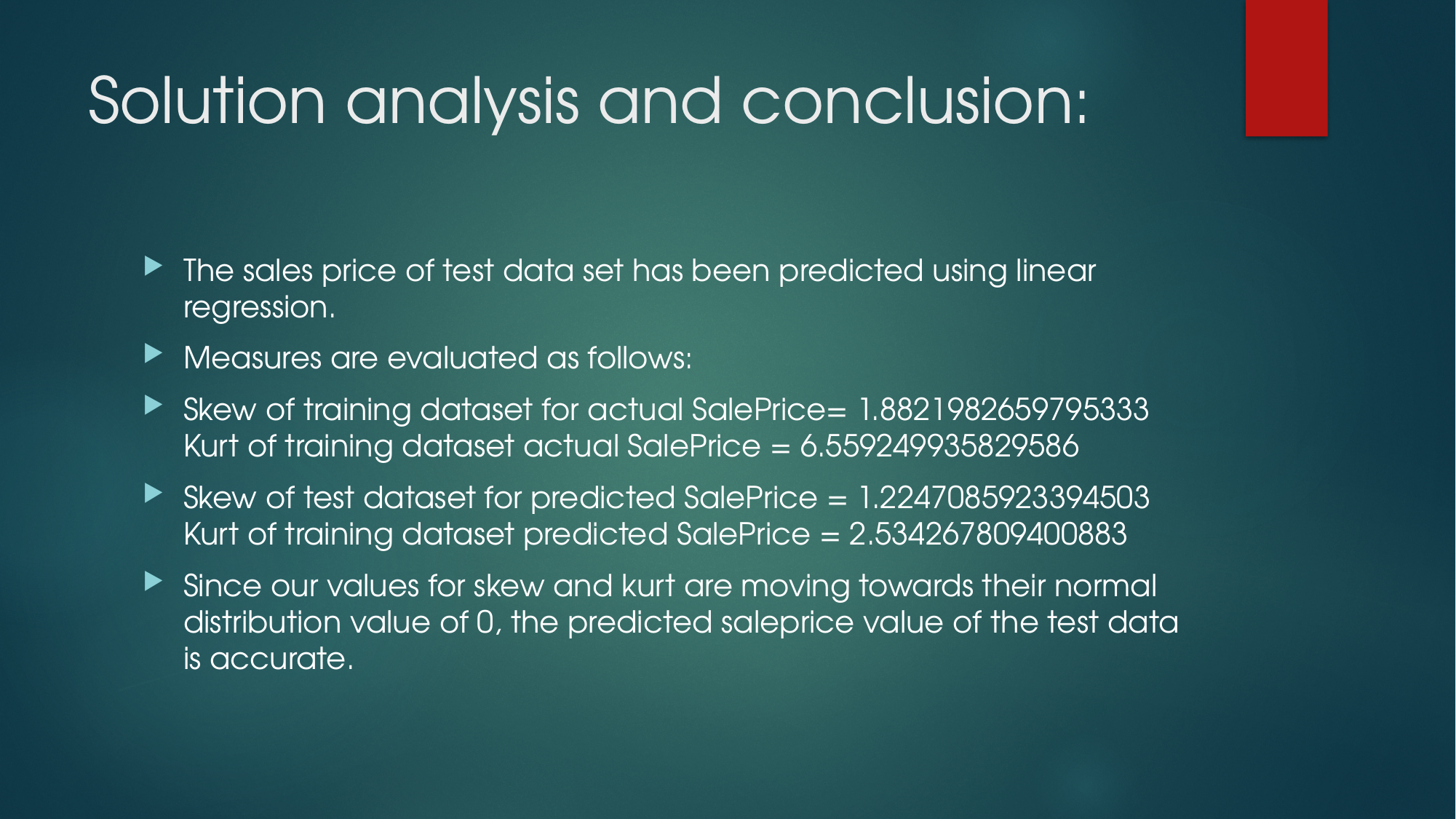

# Solution analysis and conclusion:
The sales price of test data set has been predicted using linear regression.
Measures are evaluated as follows:
Skew of training dataset for actual SalePrice= 1.8821982659795333 Kurt of training dataset actual SalePrice = 6.559249935829586
Skew of test dataset for predicted SalePrice = 1.2247085923394503 Kurt of training dataset predicted SalePrice = 2.534267809400883
Since our values for skew and kurt are moving towards their normal distribution value of 0, the predicted saleprice value of the test data is accurate.